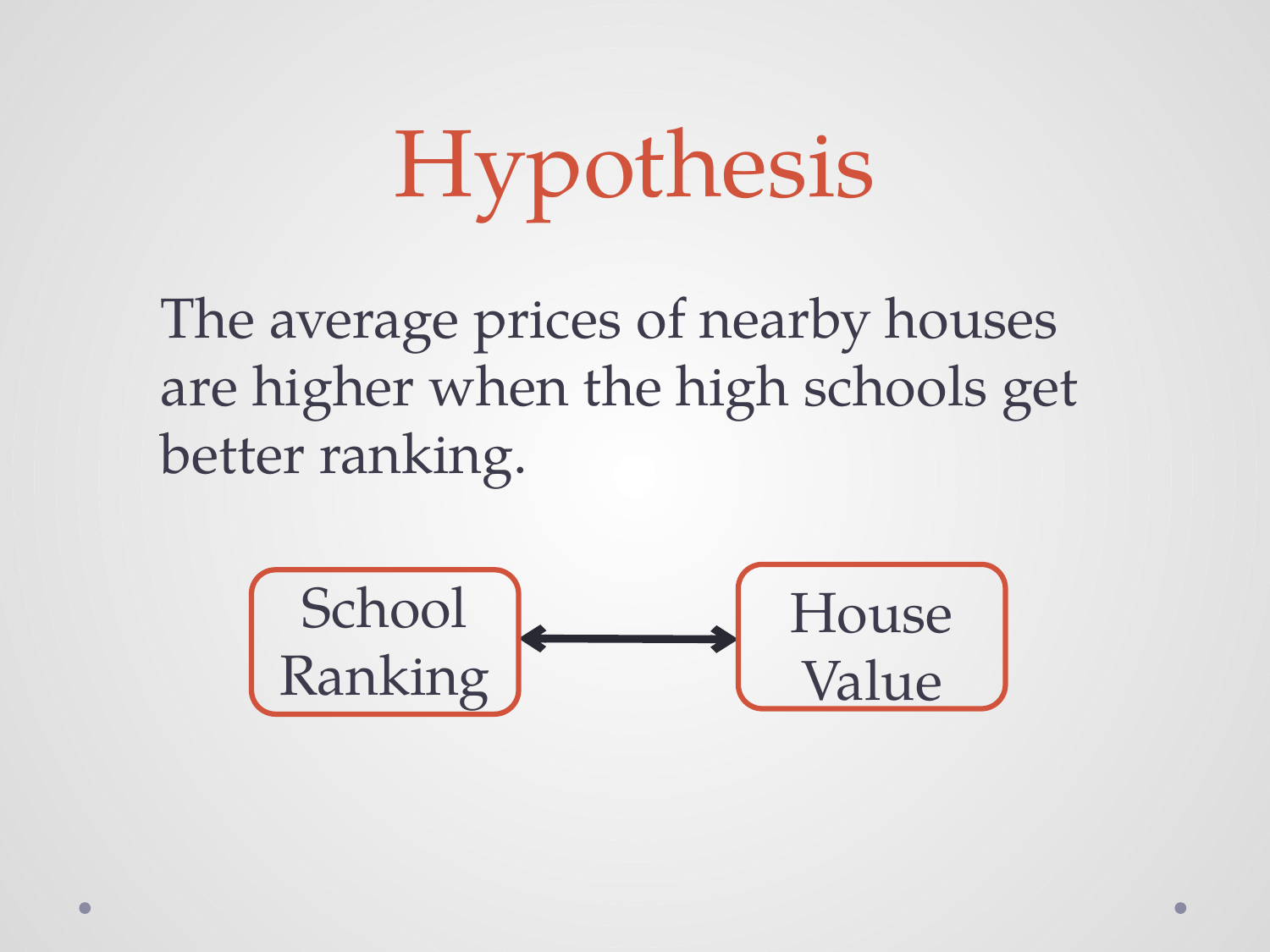

# Hypothesis
The average prices of nearby houses are higher when the high schools get better ranking.

House Value
School Ranking